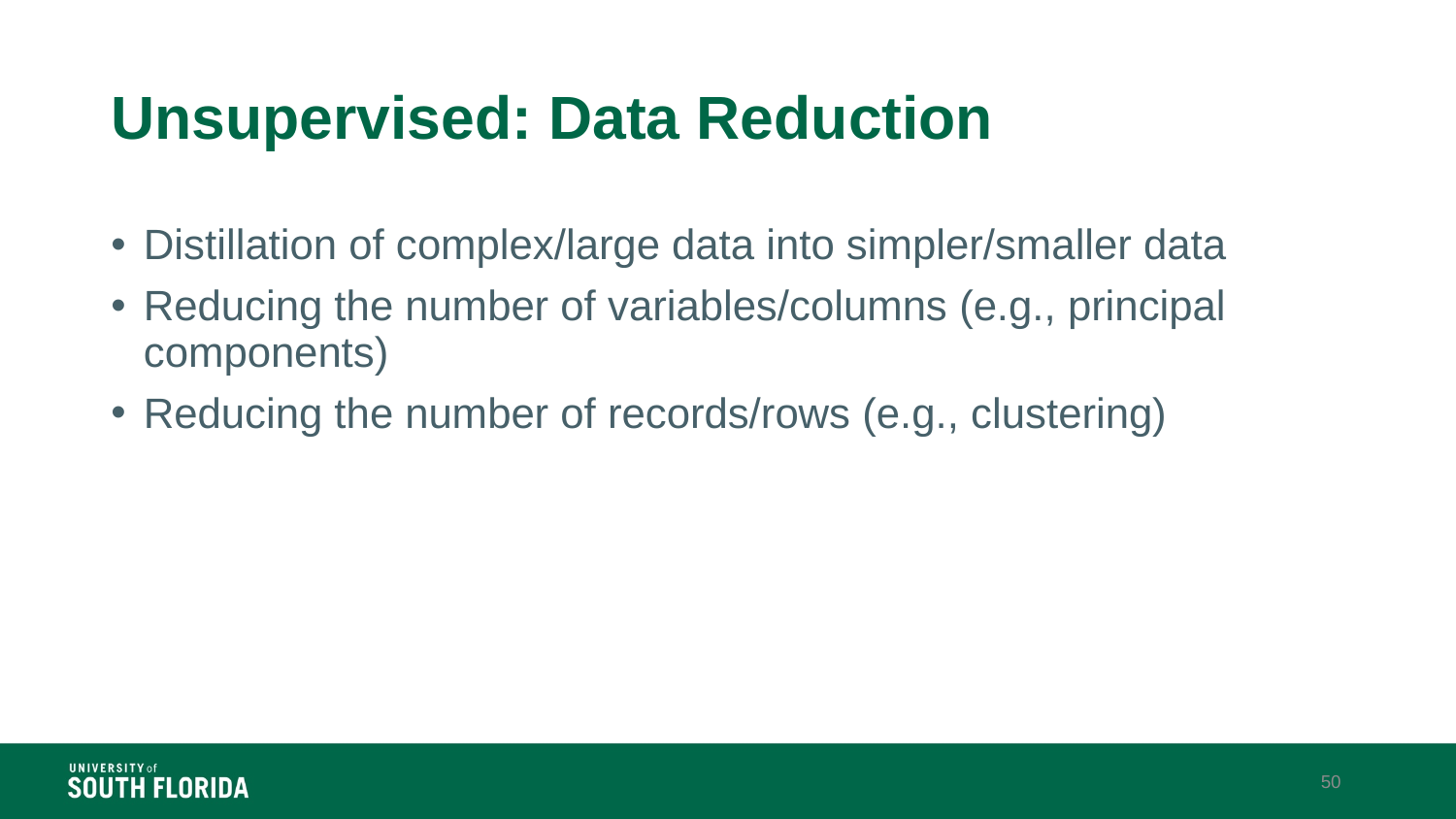

# Unsupervised: Data Reduction
Distillation of complex/large data into simpler/smaller data
Reducing the number of variables/columns (e.g., principal components)
Reducing the number of records/rows (e.g., clustering)

50